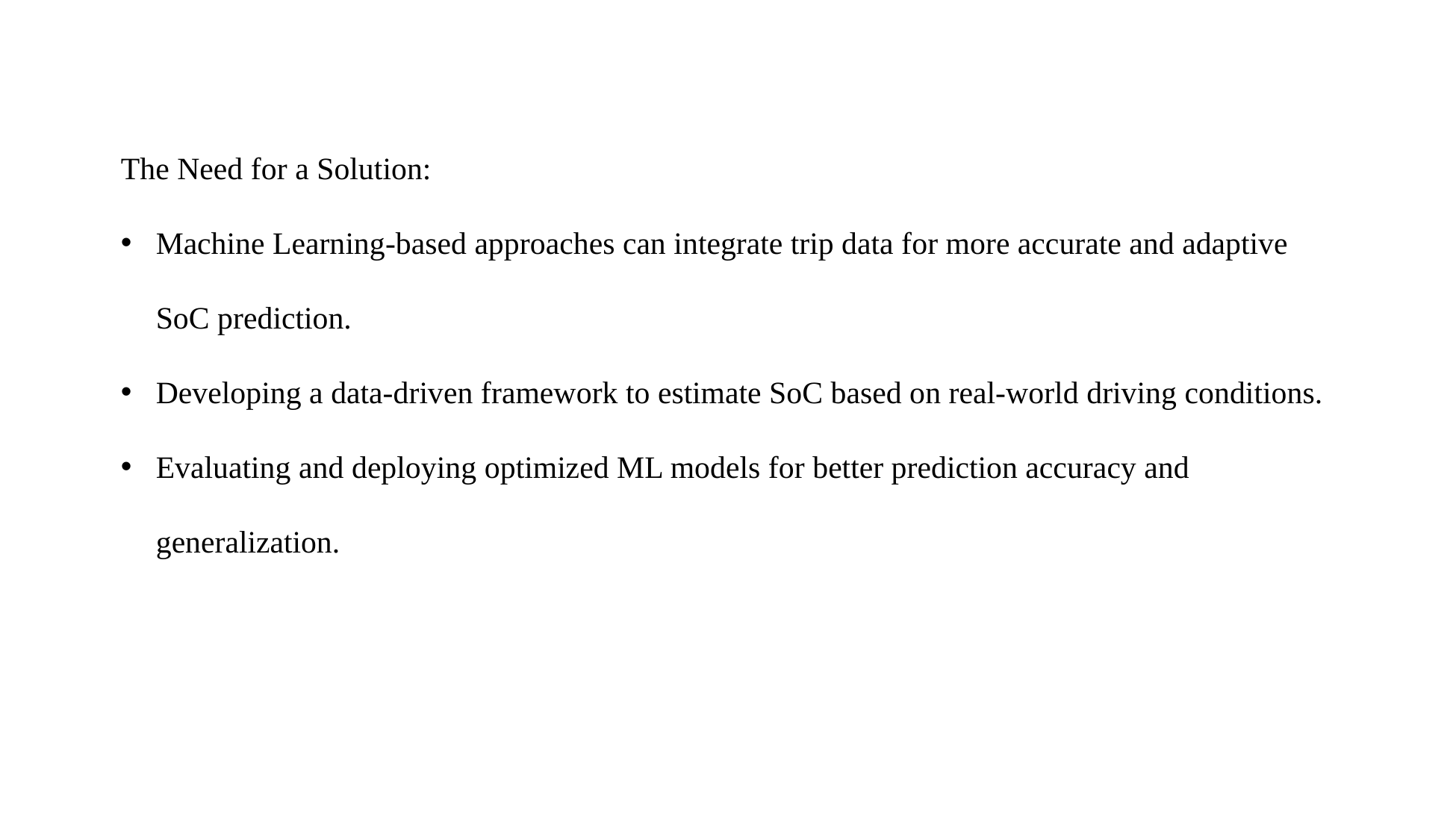

The Need for a Solution:
Machine Learning-based approaches can integrate trip data for more accurate and adaptive SoC prediction.
Developing a data-driven framework to estimate SoC based on real-world driving conditions.
Evaluating and deploying optimized ML models for better prediction accuracy and generalization.